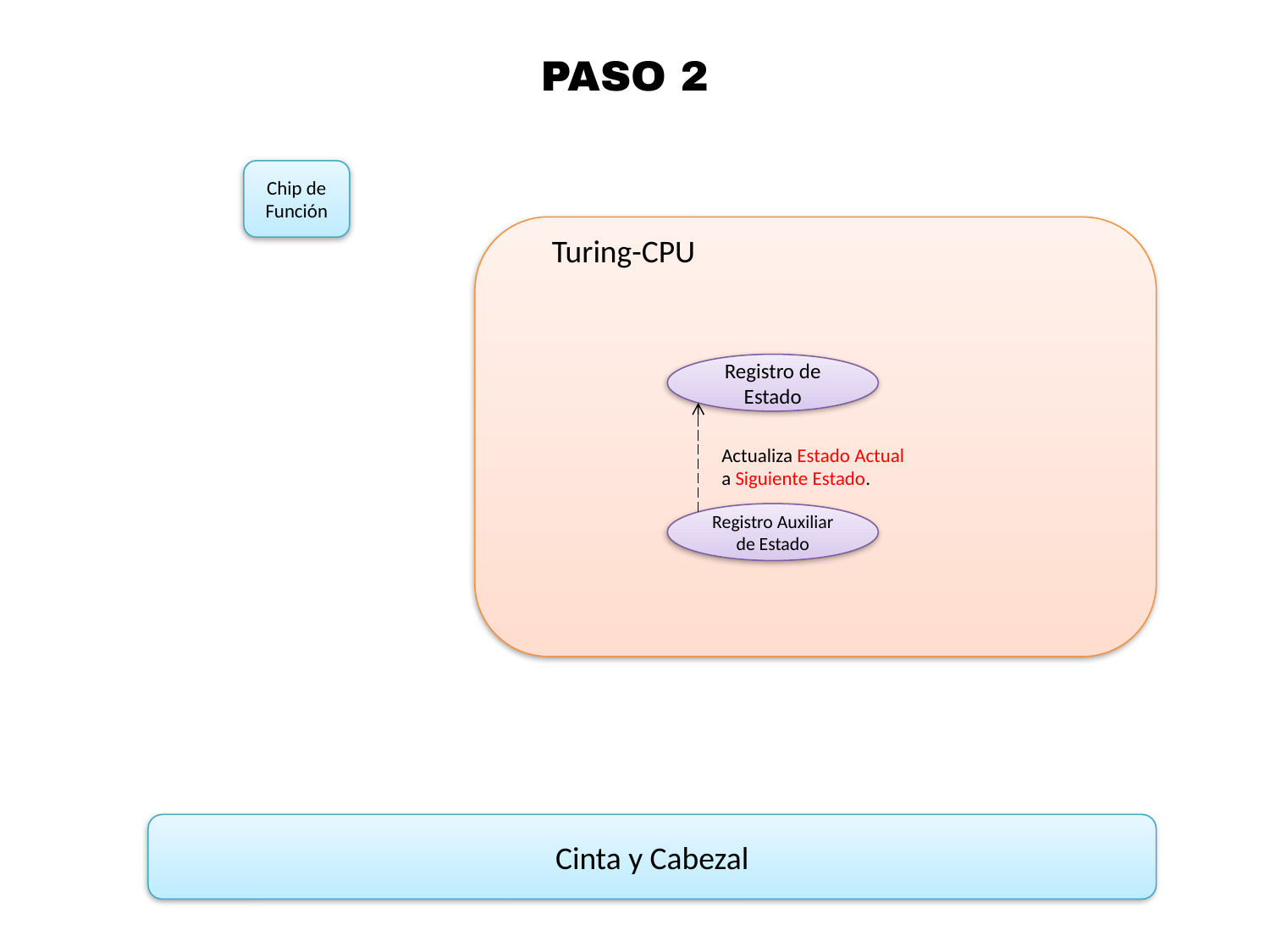

PASO 2
Chip de Función

Turing-CPU
Registro de Estado
Actualiza Estado Actual
a Siguiente Estado.
Registro Auxiliar de Estado
Cinta y Cabezal